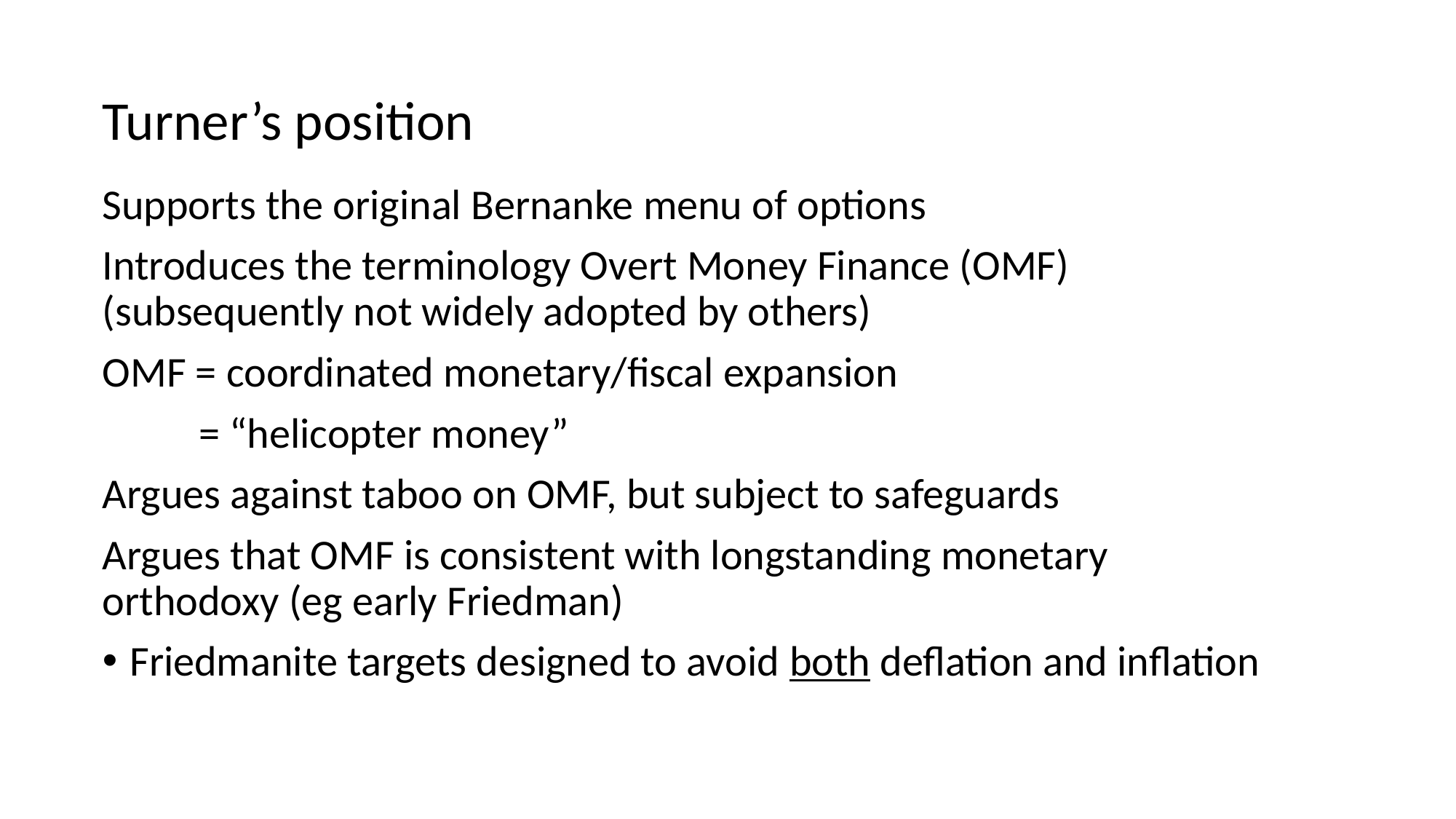

# Turner’s position
Supports the original Bernanke menu of options
Introduces the terminology Overt Money Finance (OMF) (subsequently not widely adopted by others)
OMF = coordinated monetary/fiscal expansion
          = “helicopter money”
Argues against taboo on OMF, but subject to safeguards
Argues that OMF is consistent with longstanding monetary orthodoxy (eg early Friedman)
Friedmanite targets designed to avoid both deflation and inflation